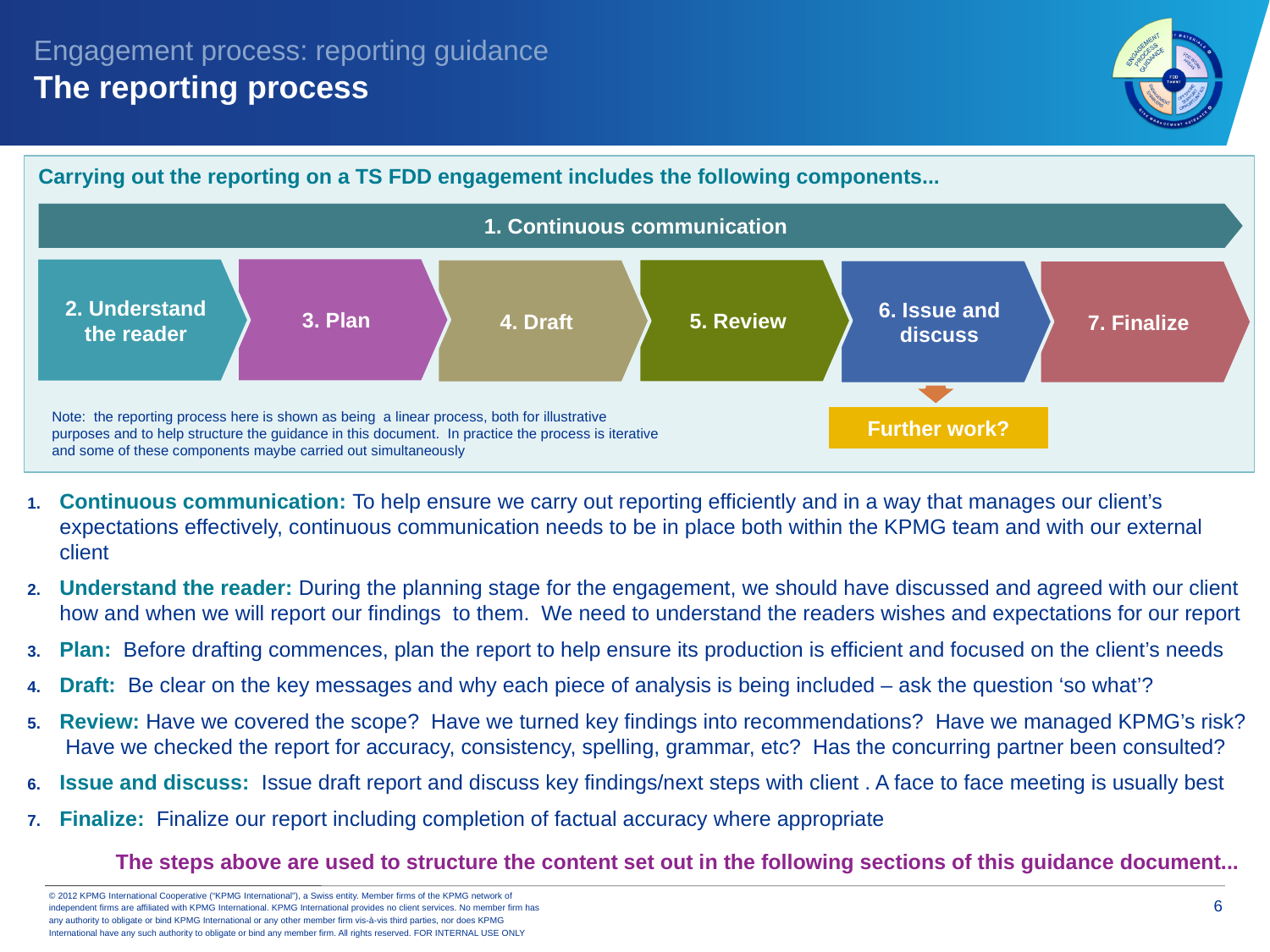

Engagement process: reporting guidance
The reporting process

Carrying out the reporting on a TS FDD engagement includes the following components...
1. Continuous communication
3. Plan
2. Understand the reader
5. Review
4. Draft
6. Issue and discuss
7. Finalize

Further work?
Note:  the reporting process here is shown as being  a linear process, both for illustrative purposes and to help structure the guidance in this document.  In practice the process is iterative and some of these components maybe carried out simultaneously
Continuous communication: To help ensure we carry out reporting efficiently and in a way that manages our client’s expectations effectively, continuous communication needs to be in place both within the KPMG team and with our external client
Understand the reader: During the planning stage for the engagement, we should have discussed and agreed with our client how and when we will report our findings  to them.  We need to understand the readers wishes and expectations for our report
Plan:  Before drafting commences, plan the report to help ensure its production is efficient and focused on the client’s needs
Draft:  Be clear on the key messages and why each piece of analysis is being included – ask the question ‘so what’?
Review: Have we covered the scope?  Have we turned key findings into recommendations?  Have we managed KPMG’s risk?  Have we checked the report for accuracy, consistency, spelling, grammar, etc?  Has the concurring partner been consulted?
Issue and discuss:  Issue draft report and discuss key findings/next steps with client . A face to face meeting is usually best
Finalize:  Finalize our report including completion of factual accuracy where appropriate
The steps above are used to structure the content set out in the following sections of this guidance document...